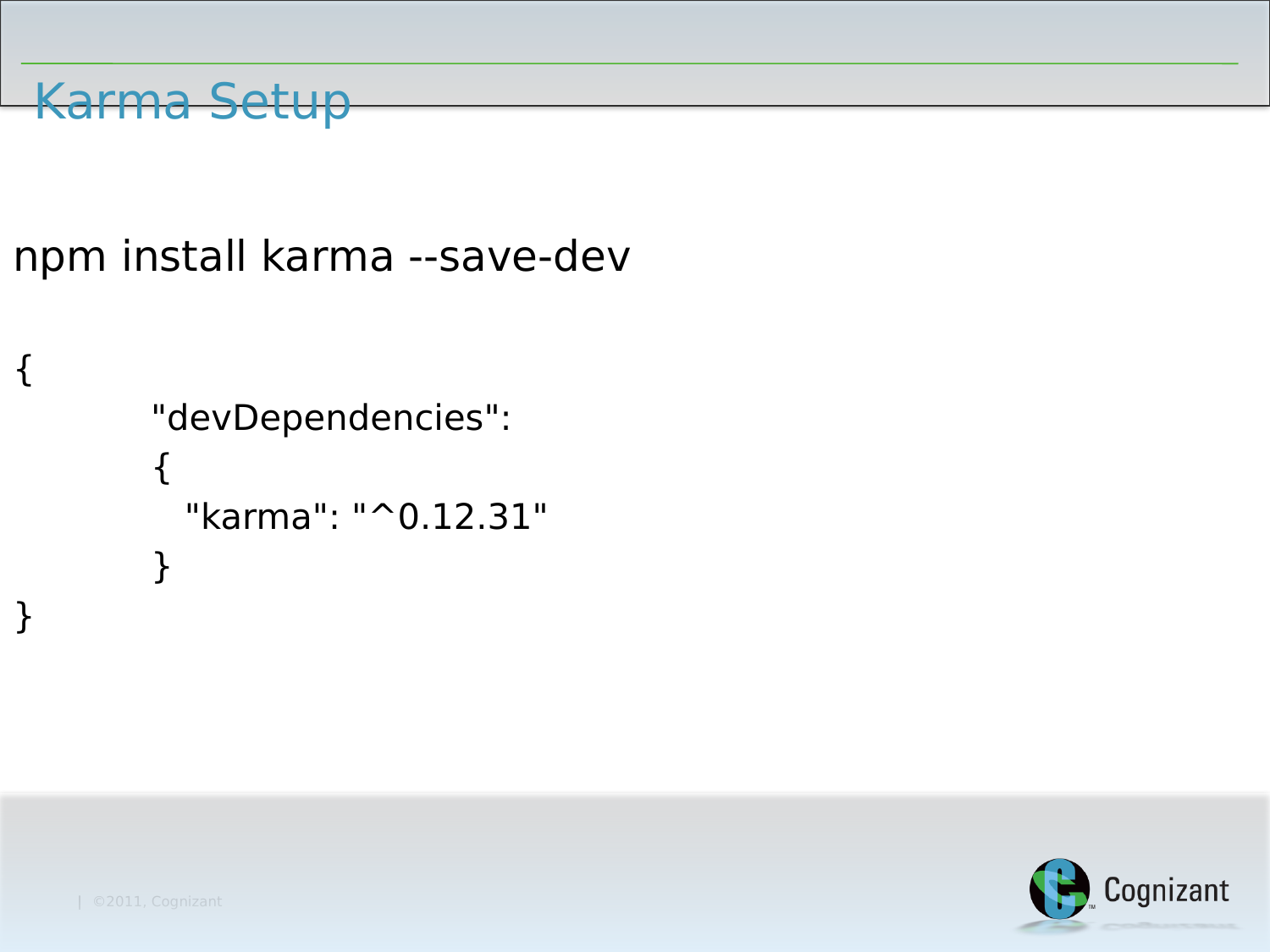

# Karma Setup
npm install karma --save-dev

{
	 "devDependencies":
	 {
	    "karma": "^0.12.31"
 	 }
}